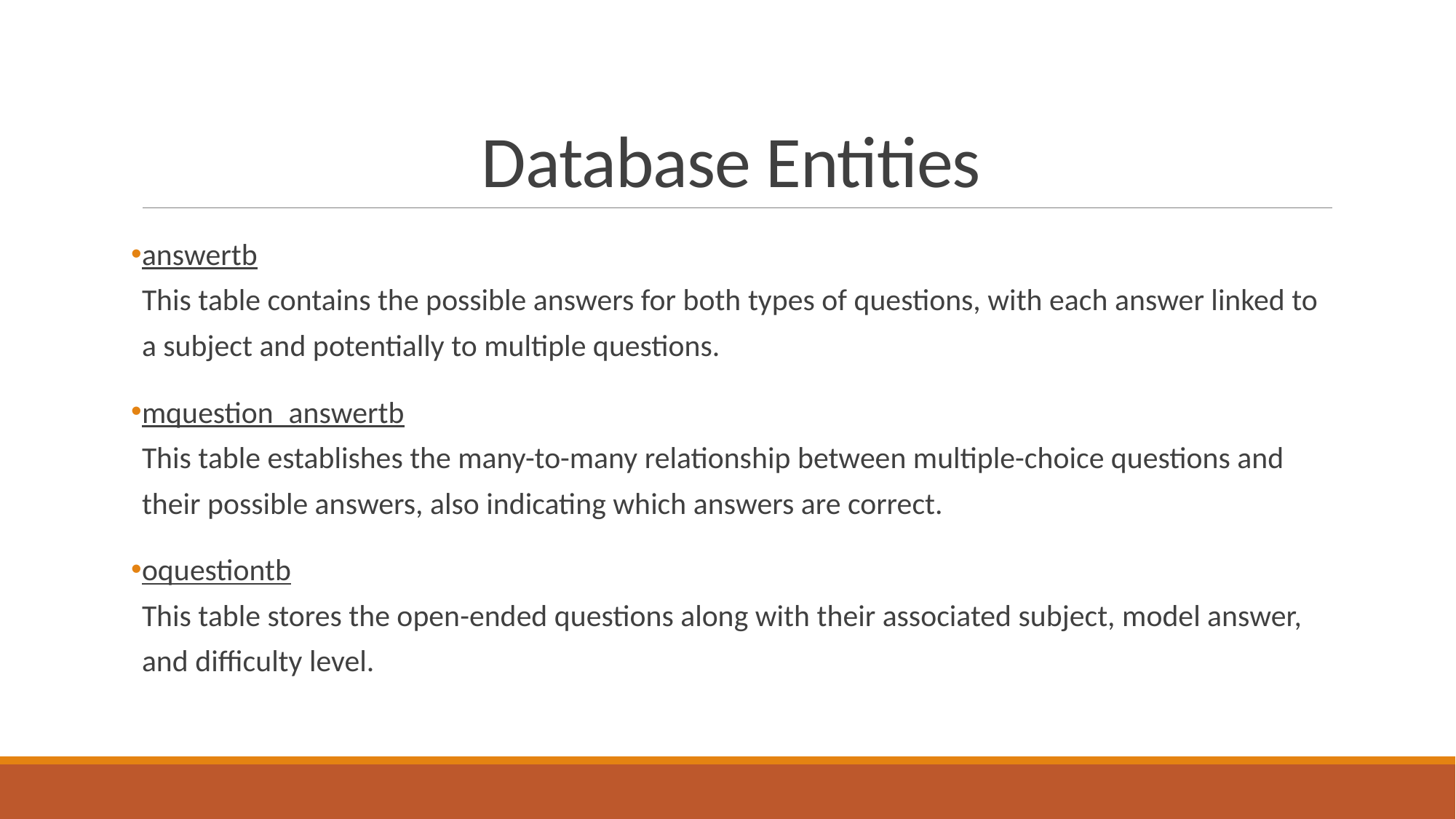

# Database Entities
answertb
This table contains the possible answers for both types of questions, with each answer linked to a subject and potentially to multiple questions.
mquestion_answertb
This table establishes the many-to-many relationship between multiple-choice questions and their possible answers, also indicating which answers are correct.
oquestiontb
This table stores the open-ended questions along with their associated subject, model answer, and difficulty level.